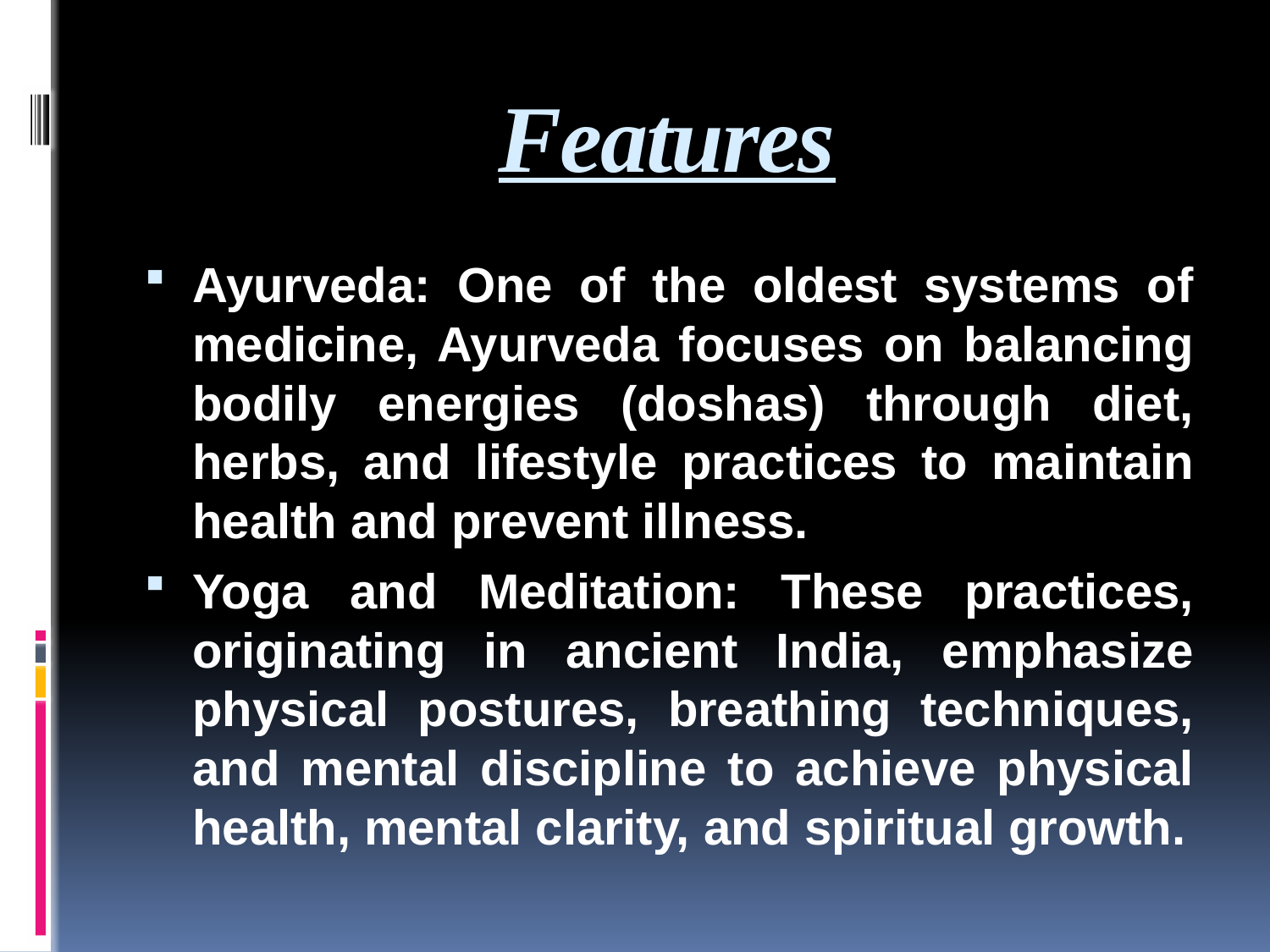

# Features
Ayurveda: One of the oldest systems of medicine, Ayurveda focuses on balancing bodily energies (doshas) through diet, herbs, and lifestyle practices to maintain health and prevent illness.
Yoga and Meditation: These practices, originating in ancient India, emphasize physical postures, breathing techniques, and mental discipline to achieve physical health, mental clarity, and spiritual growth.